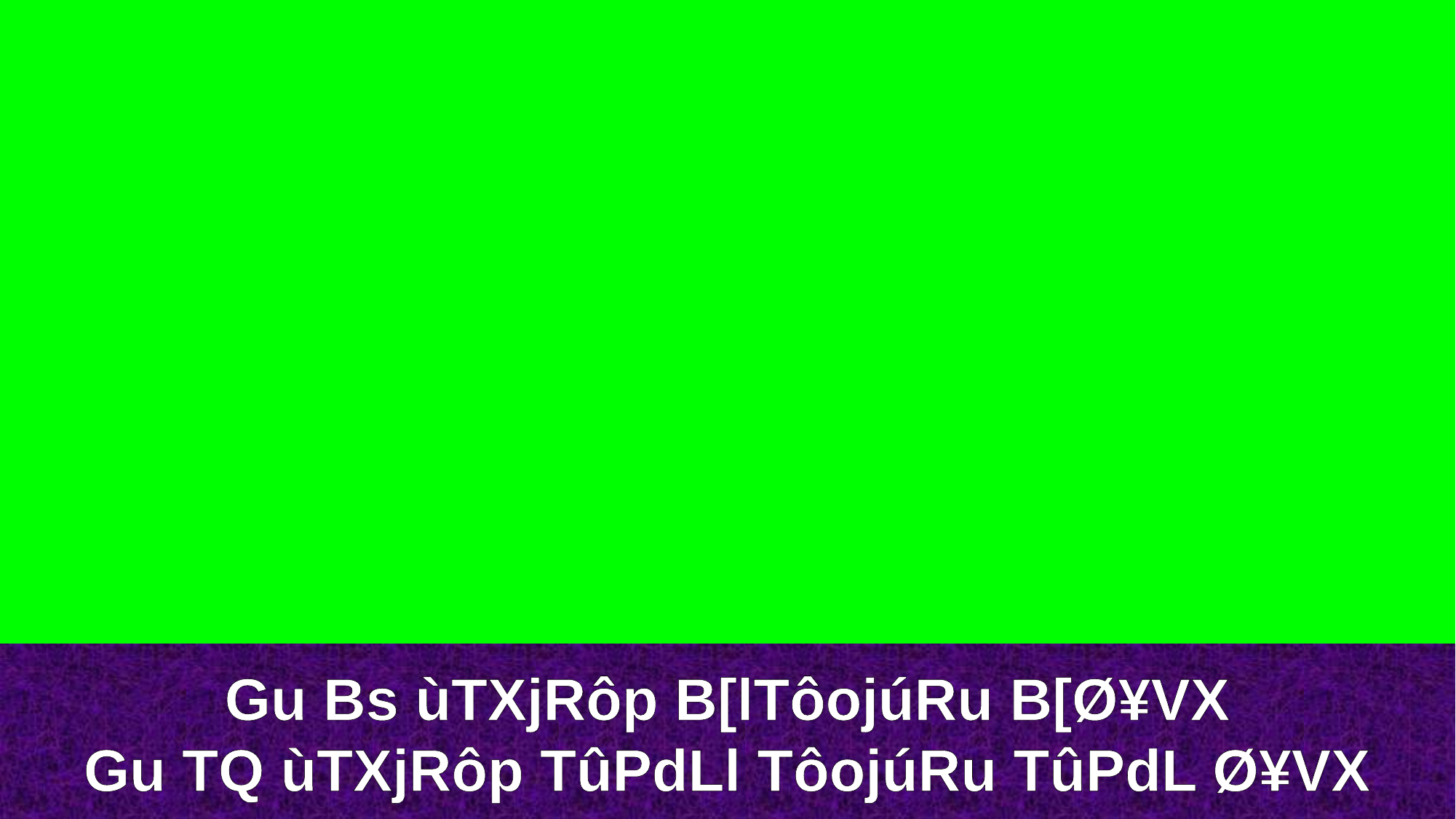

Gu Bs ùTXjRôp B[lTôojúRu B[Ø¥VX
Gu TQ ùTXjRôp TûPdLl TôojúRu TûPdL Ø¥VX